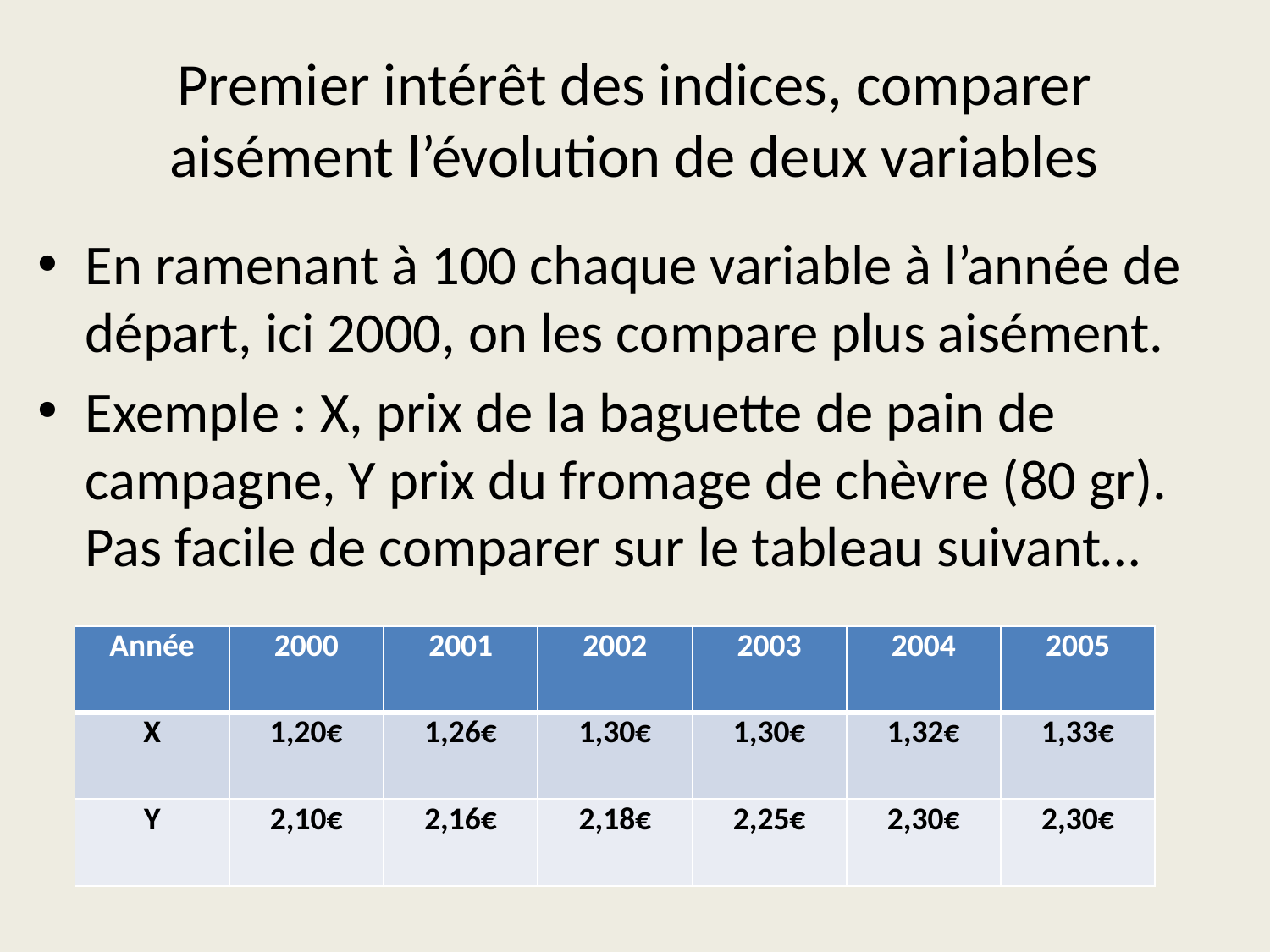

# Premier intérêt des indices, comparer aisément l’évolution de deux variables
En ramenant à 100 chaque variable à l’année de départ, ici 2000, on les compare plus aisément.
Exemple : X, prix de la baguette de pain de campagne, Y prix du fromage de chèvre (80 gr). Pas facile de comparer sur le tableau suivant…

| Année | 2000 | 2001 | 2002 | 2003 | 2004 | 2005 |
| --- | --- | --- | --- | --- | --- | --- |
| X | 1,20€ | 1,26€ | 1,30€ | 1,30€ | 1,32€ | 1,33€ |
| Y | 2,10€ | 2,16€ | 2,18€ | 2,25€ | 2,30€ | 2,30€ |